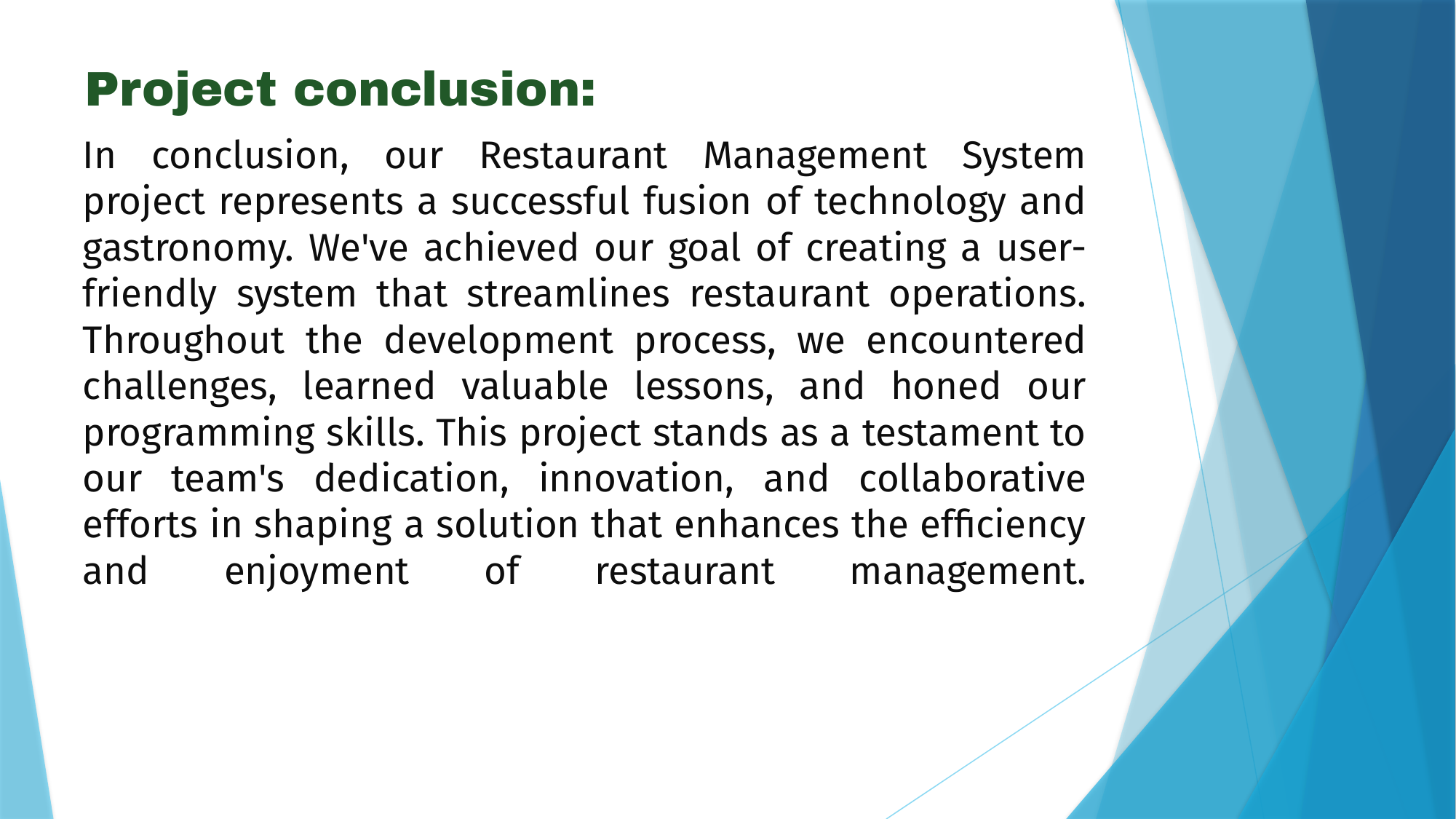

# In conclusion, our Restaurant Management System project represents a successful fusion of technology and gastronomy. We've achieved our goal of creating a user-friendly system that streamlines restaurant operations. Throughout the development process, we encountered challenges, learned valuable lessons, and honed our programming skills. This project stands as a testament to our team's dedication, innovation, and collaborative efforts in shaping a solution that enhances the efficiency and enjoyment of restaurant management.
Project conclusion: